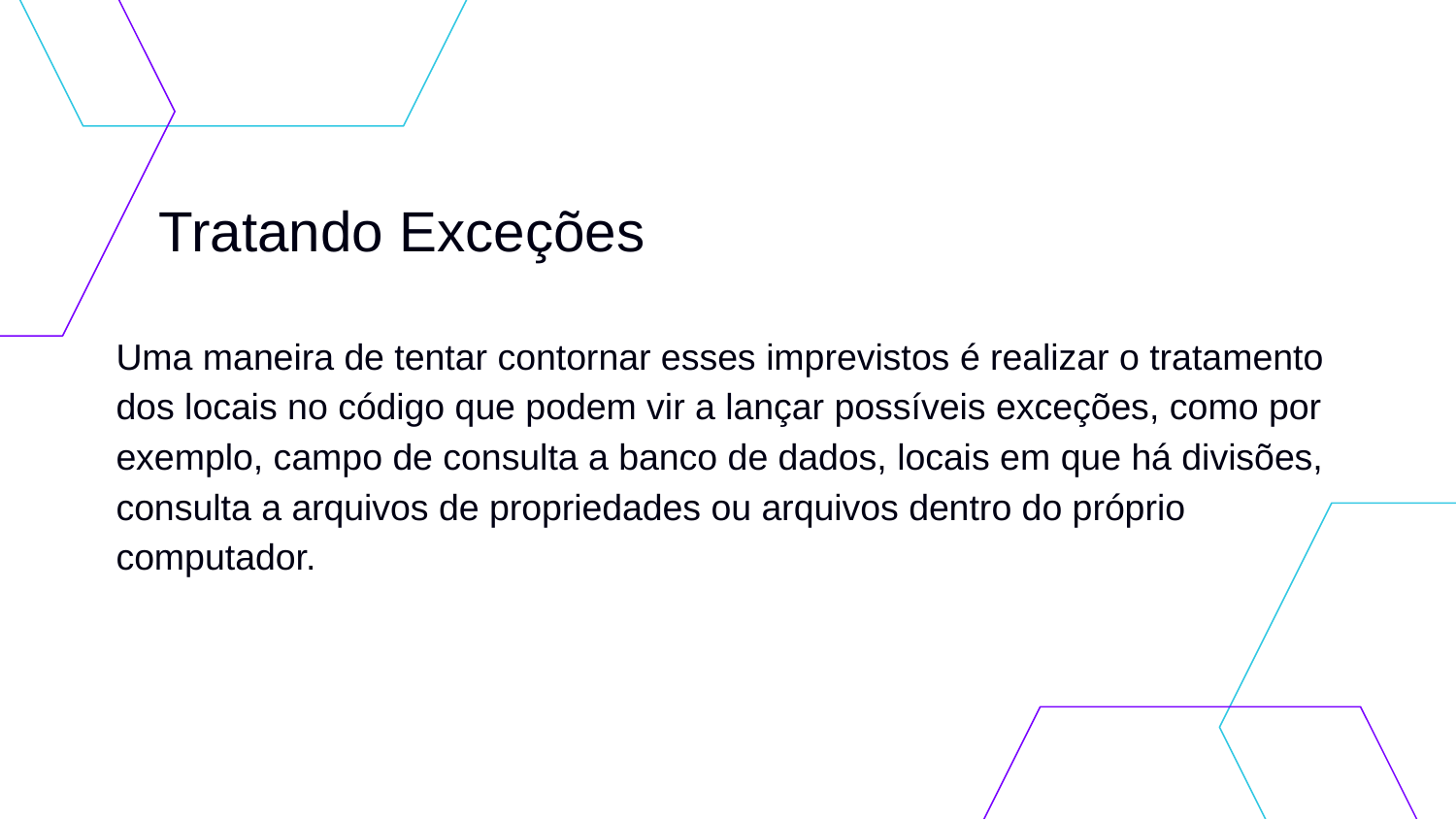

# Tratando Exceções
Uma maneira de tentar contornar esses imprevistos é realizar o tratamento dos locais no código que podem vir a lançar possíveis exceções, como por exemplo, campo de consulta a banco de dados, locais em que há divisões, consulta a arquivos de propriedades ou arquivos dentro do próprio computador.